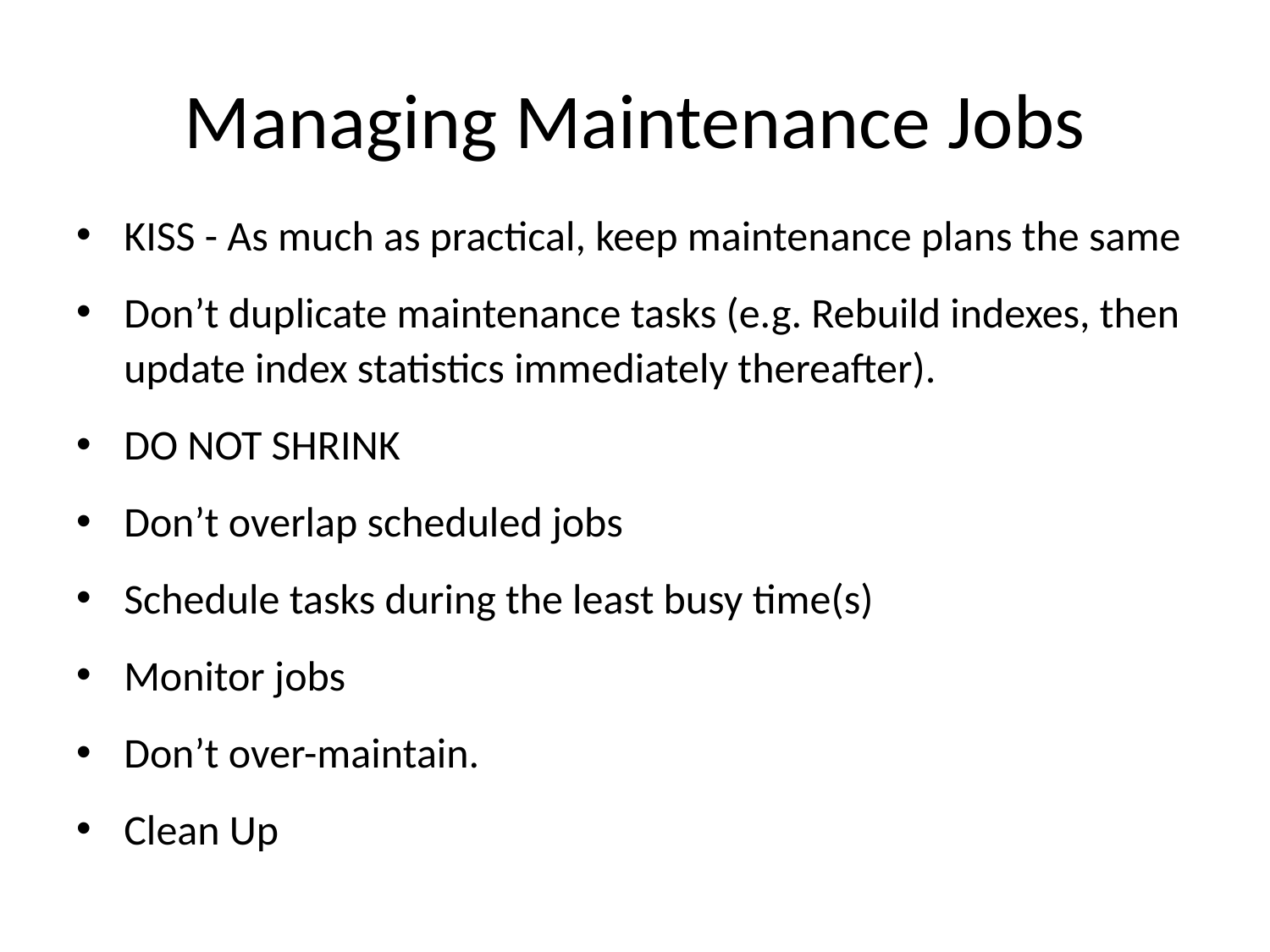

# Managing Maintenance Jobs
KISS - As much as practical, keep maintenance plans the same
Don’t duplicate maintenance tasks (e.g. Rebuild indexes, then update index statistics immediately thereafter).
DO NOT SHRINK
Don’t overlap scheduled jobs
Schedule tasks during the least busy time(s)
Monitor jobs
Don’t over-maintain.
Clean Up